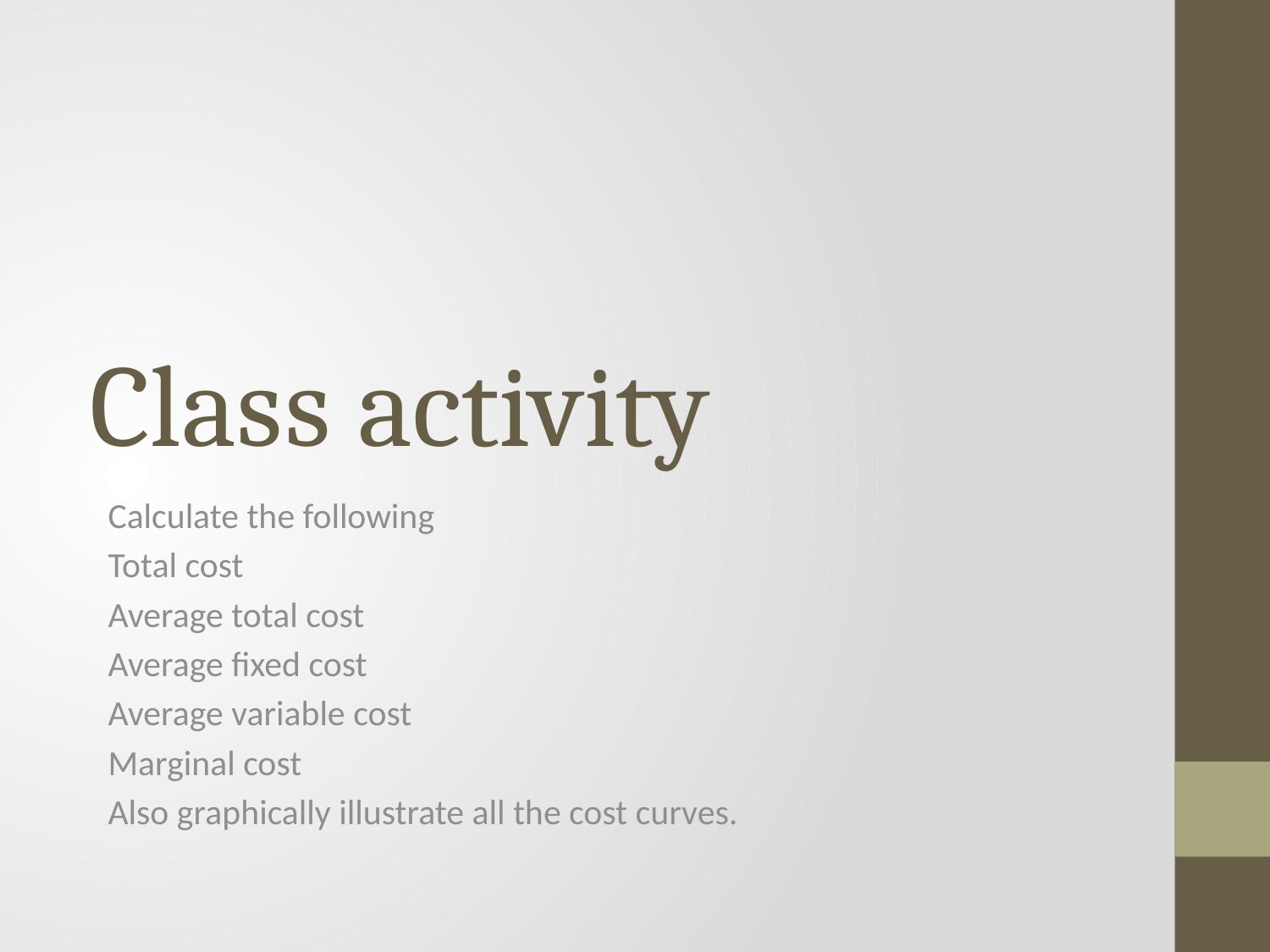

# Class activity
Calculate the following
Total cost
Average total cost
Average fixed cost
Average variable cost
Marginal cost
Also graphically illustrate all the cost curves.